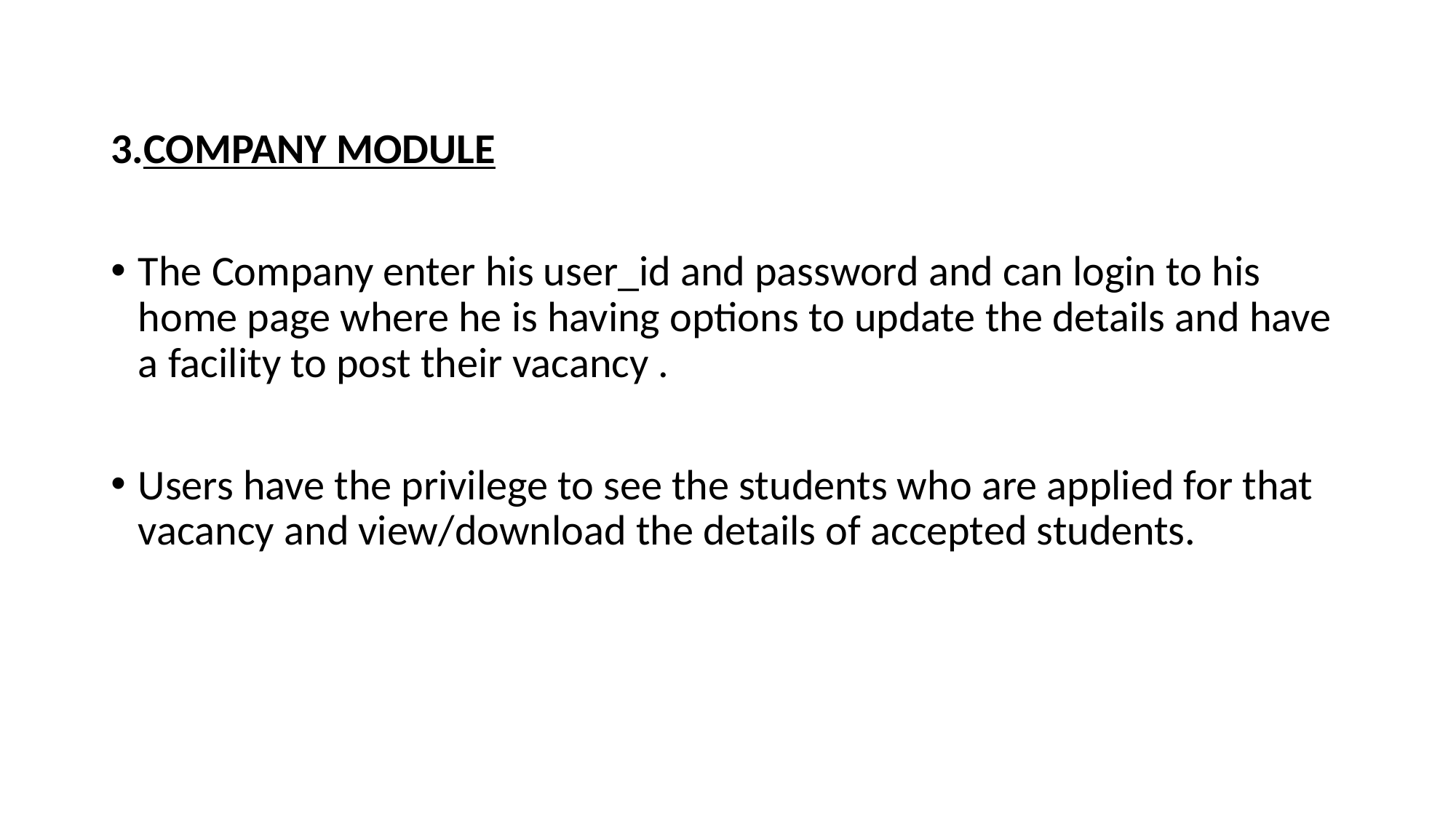

3.COMPANY MODULE

The Company enter his user_id and password and can login to his home page where he is having options to update the details and have a facility to post their vacancy .

Users have the privilege to see the students who are applied for that vacancy and view/download the details of accepted students.